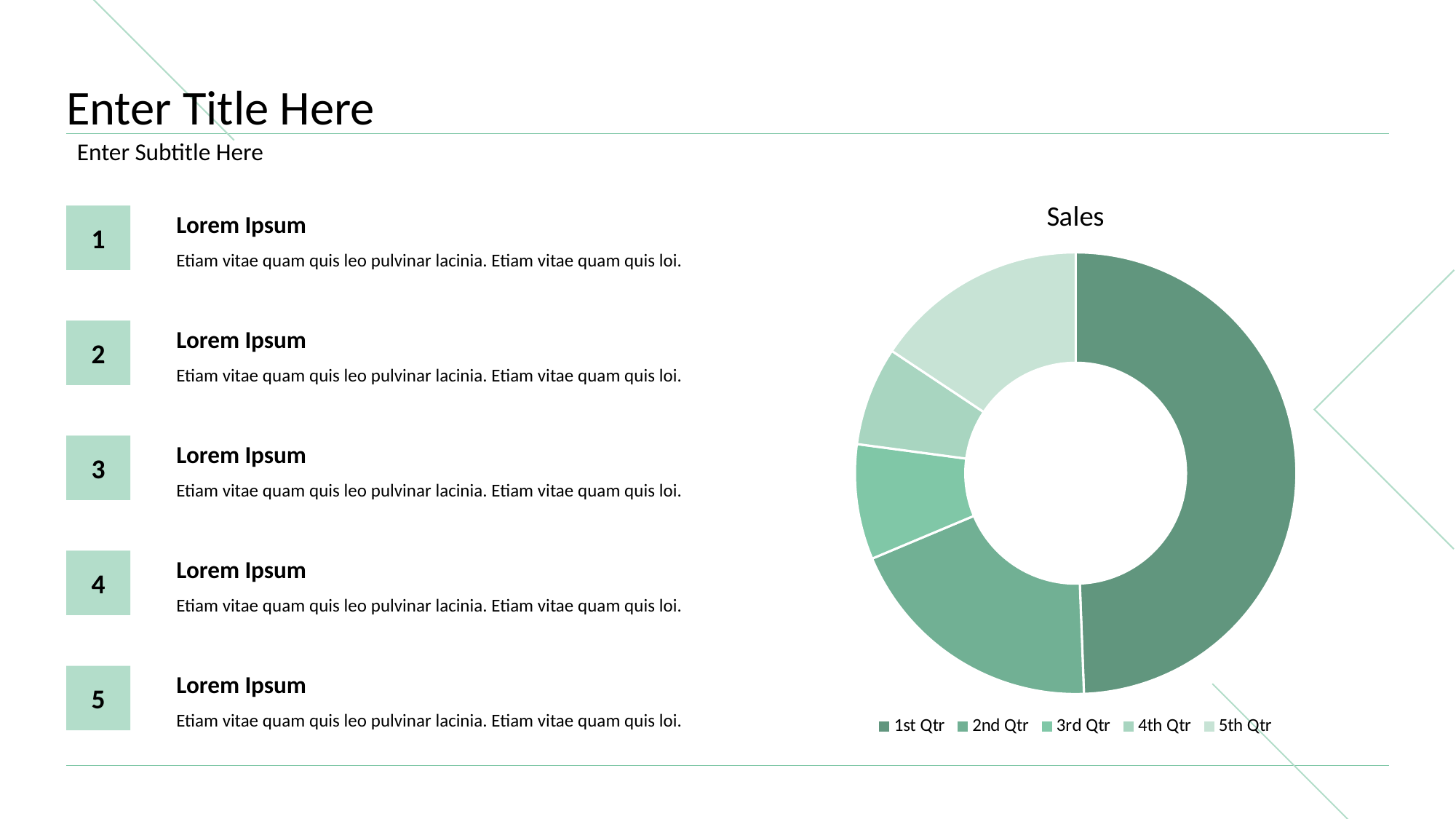

# Enter Title Here
Enter Subtitle Here

### Chart:

| Category | Sales |
|---|---|
| 1st Qtr | 8.2 |
| 2nd Qtr | 3.2 |
| 3rd Qtr | 1.4 |
| 4th Qtr | 1.2 |
| 5th Qtr | 2.6 |
1
Lorem Ipsum
Etiam vitae quam quis leo pulvinar lacinia. Etiam vitae quam quis loi.
2
Lorem Ipsum
Etiam vitae quam quis leo pulvinar lacinia. Etiam vitae quam quis loi.
3
Lorem Ipsum
Etiam vitae quam quis leo pulvinar lacinia. Etiam vitae quam quis loi.
4
Lorem Ipsum
Etiam vitae quam quis leo pulvinar lacinia. Etiam vitae quam quis loi.
5
Lorem Ipsum
Etiam vitae quam quis leo pulvinar lacinia. Etiam vitae quam quis loi.